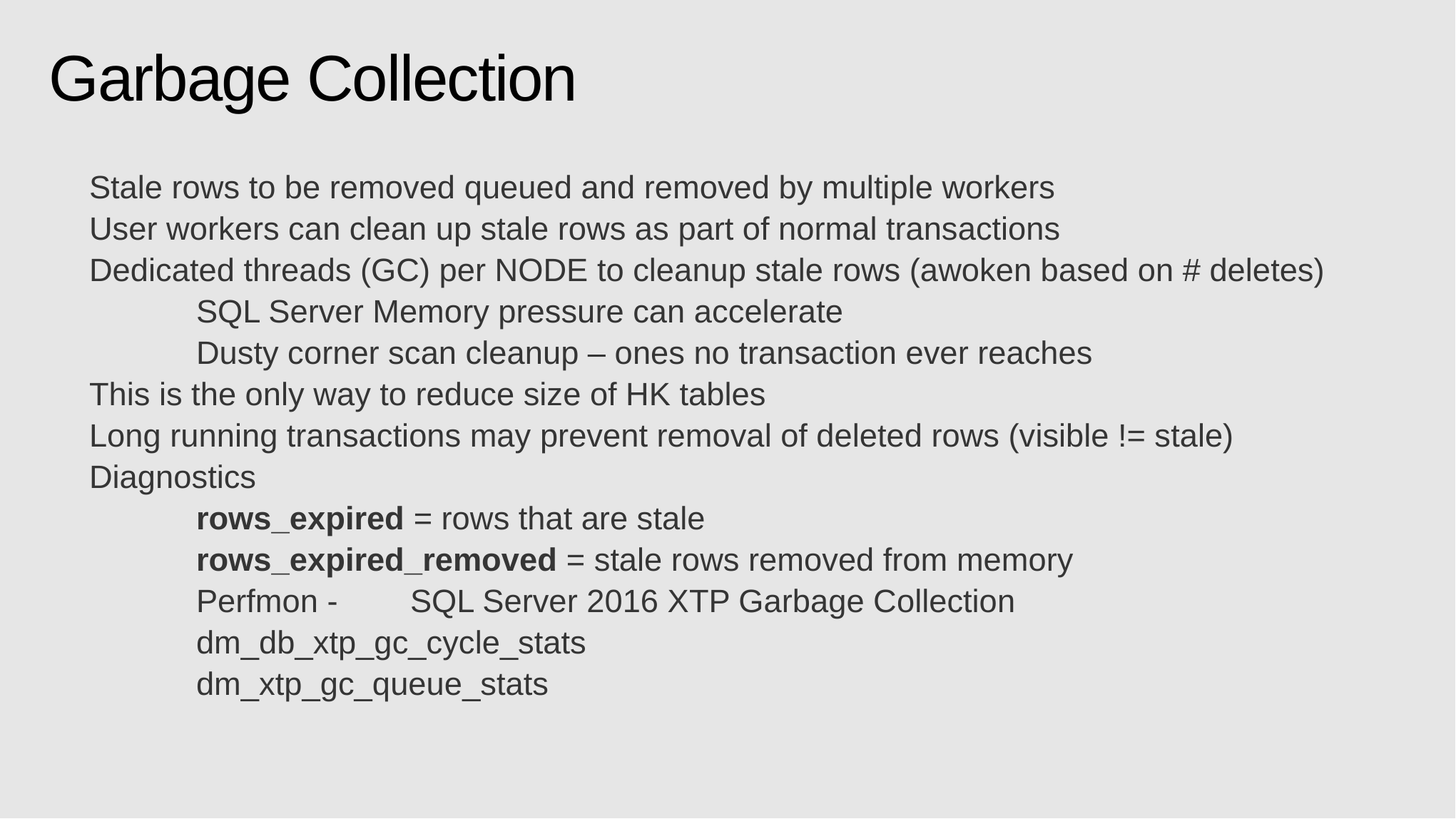

# Garbage Collection
Stale rows to be removed queued and removed by multiple workers
User workers can clean up stale rows as part of normal transactions
Dedicated threads (GC) per NODE to cleanup stale rows (awoken based on # deletes)
	SQL Server Memory pressure can accelerate
	Dusty corner scan cleanup – ones no transaction ever reaches
This is the only way to reduce size of HK tables
Long running transactions may prevent removal of deleted rows (visible != stale)
Diagnostics
	rows_expired = rows that are stale
	rows_expired_removed = stale rows removed from memory
	Perfmon -	SQL Server 2016 XTP Garbage Collection
	dm_db_xtp_gc_cycle_stats
	dm_xtp_gc_queue_stats